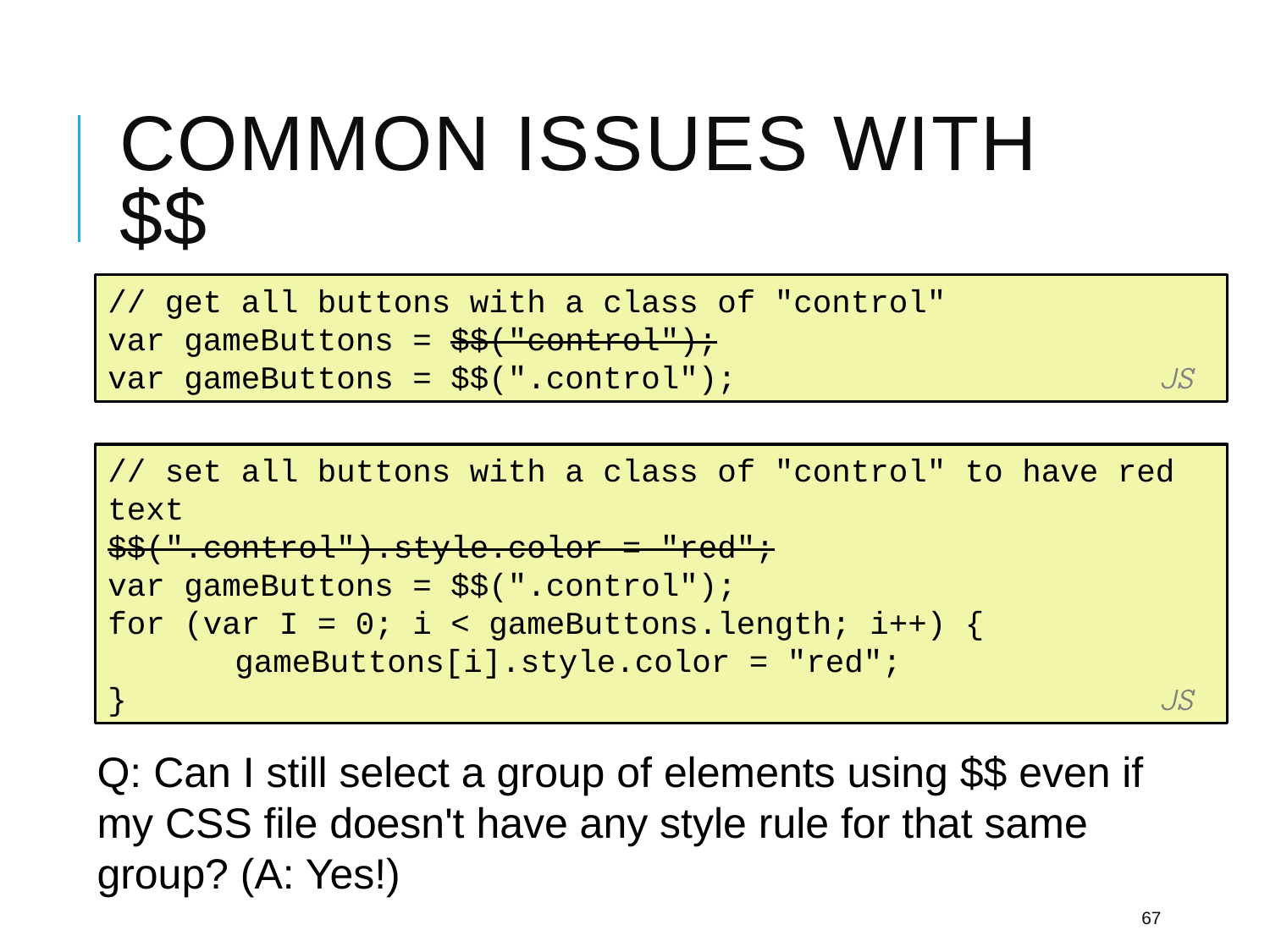

# Common issues with $$
// get all buttons with a class of "control"
var gameButtons = $$("control");
var gameButtons = $$(".control");	                      JS
// set all buttons with a class of "control" to have red text
$$(".control").style.color = "red";
var gameButtons = $$(".control");
for (var I = 0; i < gameButtons.length; i++) {
	gameButtons[i].style.color = "red";
}  					                      JS
Q: Can I still select a group of elements using $$ even if my CSS file doesn't have any style rule for that same group? (A: Yes!)
67